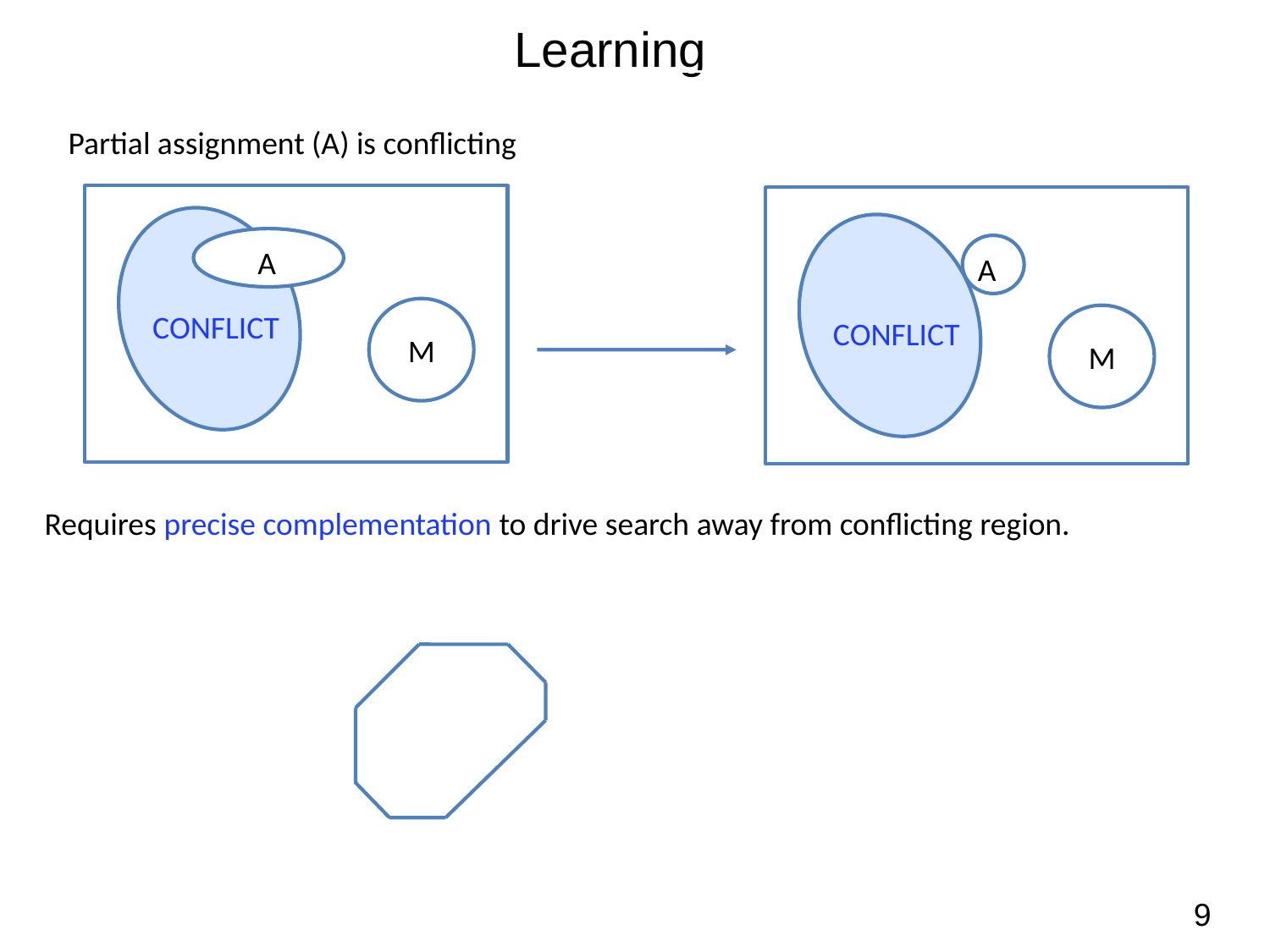

Learning
Partial assignment (A) is conflicting

     A
A

CONFLICT

CONFLICT
M
M

Requires precise complementation to drive search away from conflicting region.

9